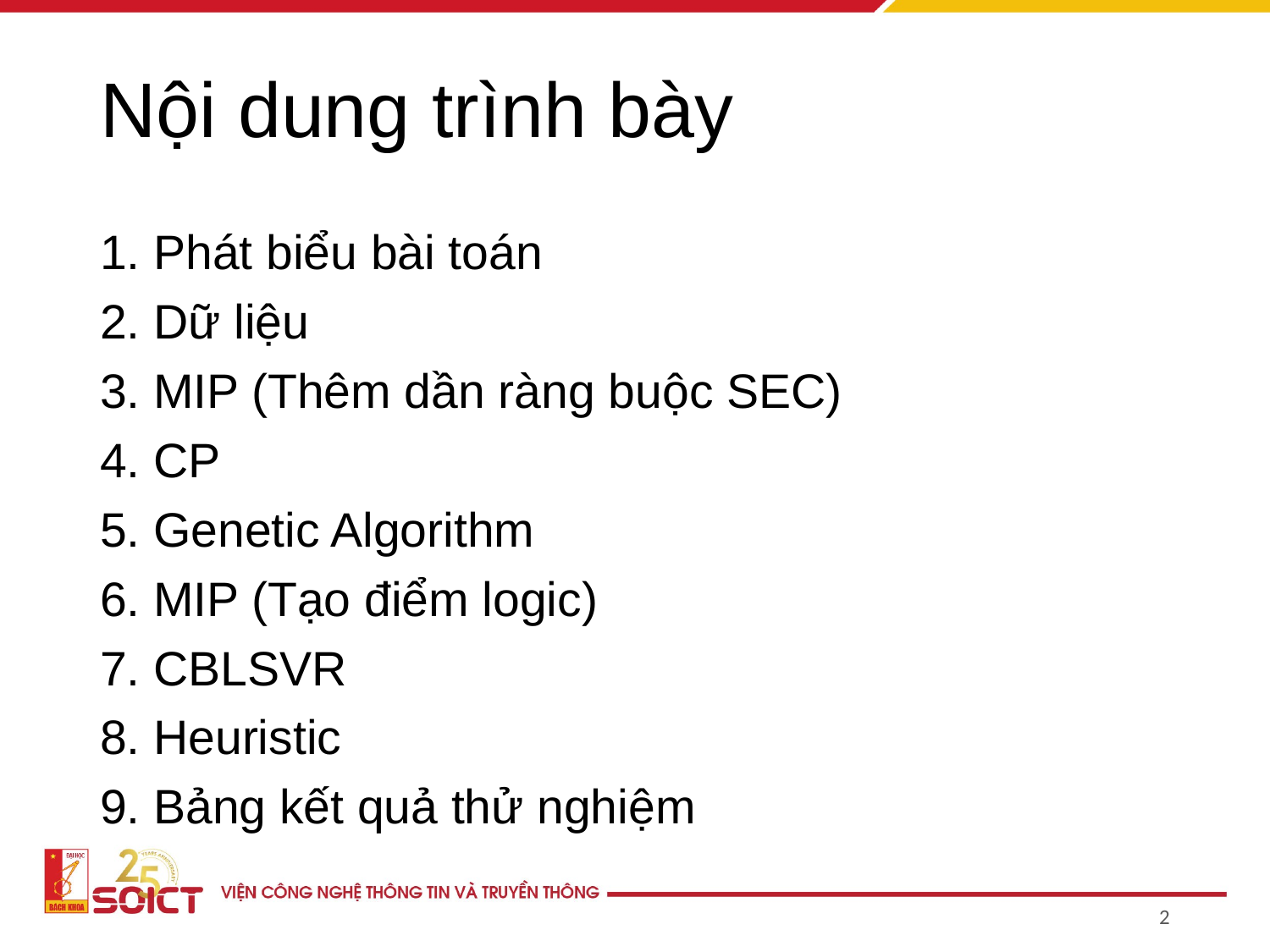

# Nội dung trình bày
1. Phát biểu bài toán
2. Dữ liệu
3. MIP (Thêm dần ràng buộc SEC)
4. CP
5. Genetic Algorithm
6. MIP (Tạo điểm logic)
7. CBLSVR
8. Heuristic
9. Bảng kết quả thử nghiệm
2